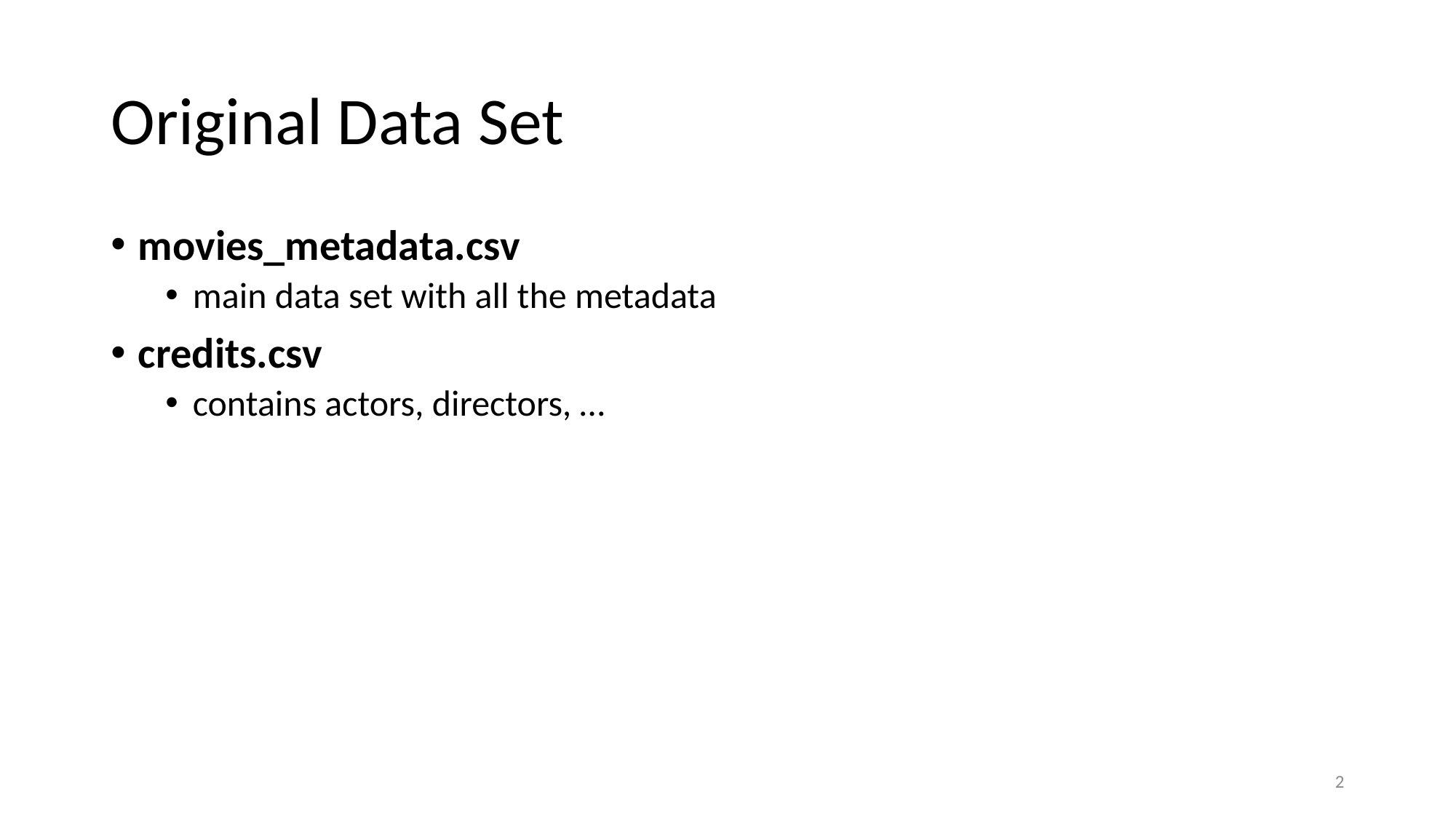

# Original Data Set
movies_metadata.csv
main data set with all the metadata
credits.csv
contains actors, directors, …
2